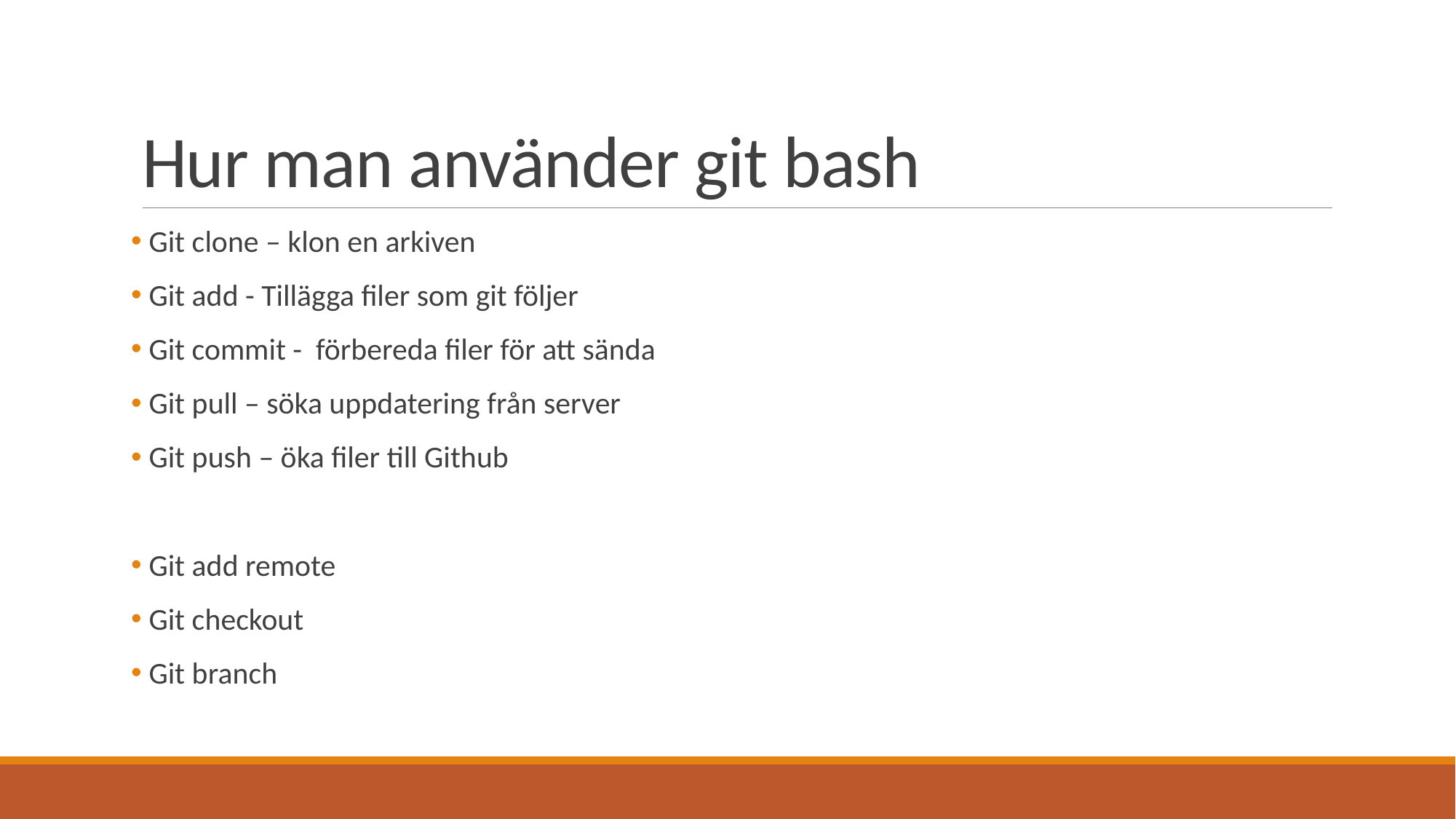

# Hur man använder git bash
 Git clone – klon en arkiven
 Git add - Tillägga filer som git följer
 Git commit -  förbereda filer för att sända
 Git pull – söka uppdatering från server
 Git push – öka filer till Github

 Git add remote
 Git checkout
 Git branch